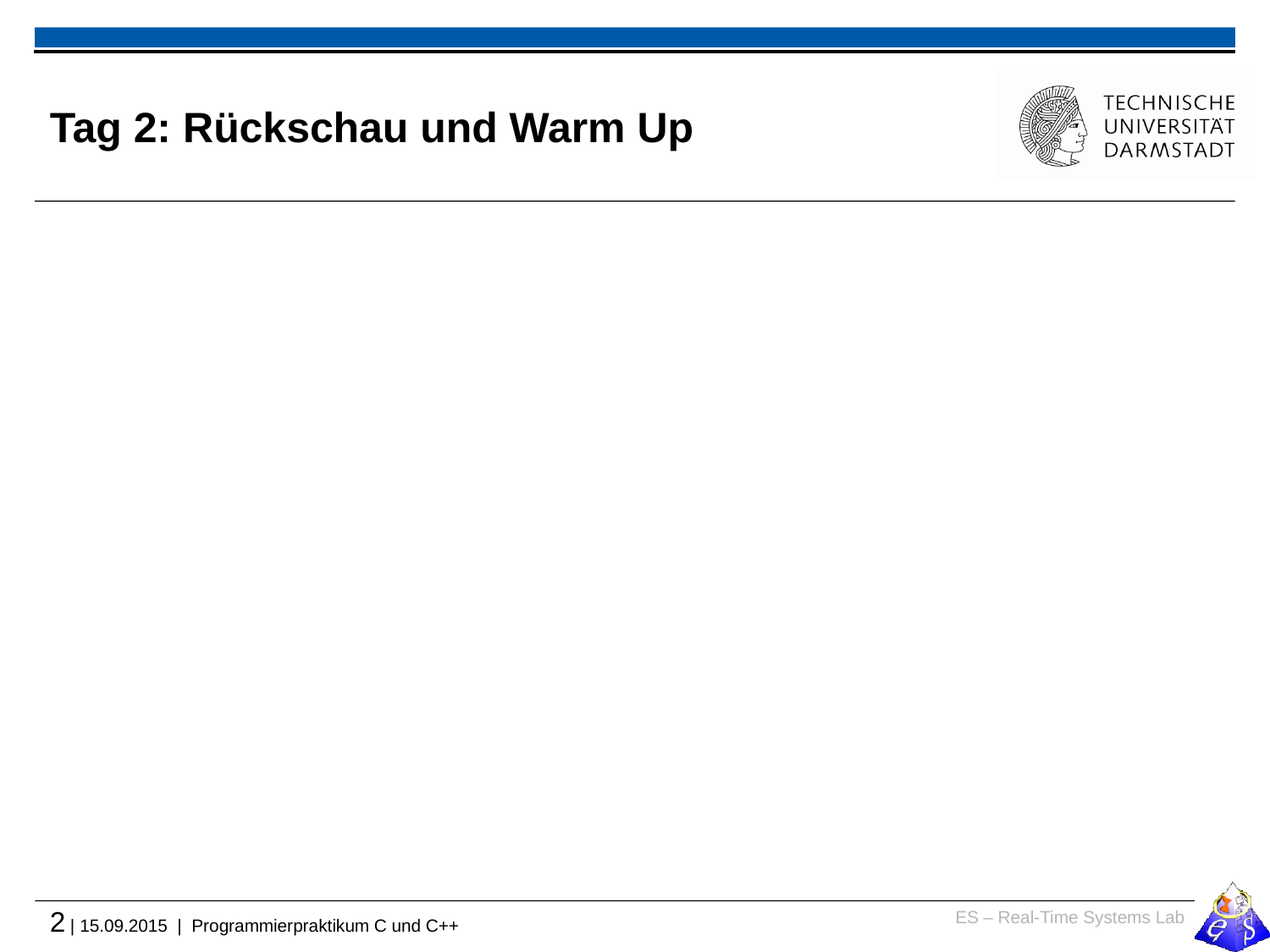

# Tag 2: Rückschau und Warm Up